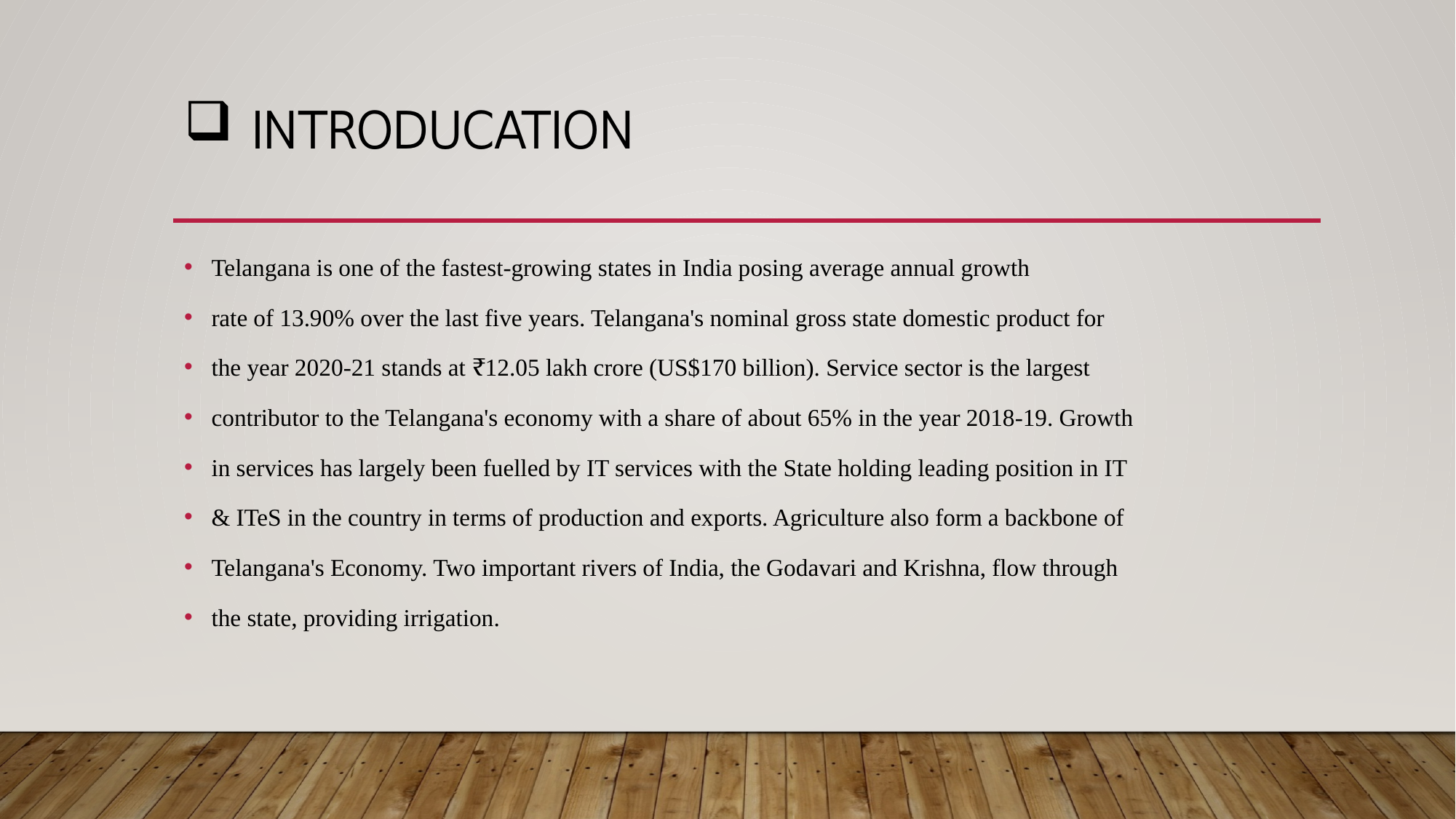

# INTRODUCATION
Telangana is one of the fastest-growing states in India posing average annual growth
rate of 13.90% over the last five years. Telangana's nominal gross state domestic product for
the year 2020-21 stands at ₹12.05 lakh crore (US$170 billion). Service sector is the largest
contributor to the Telangana's economy with a share of about 65% in the year 2018-19. Growth
in services has largely been fuelled by IT services with the State holding leading position in IT
& ITeS in the country in terms of production and exports. Agriculture also form a backbone of
Telangana's Economy. Two important rivers of India, the Godavari and Krishna, flow through
the state, providing irrigation.